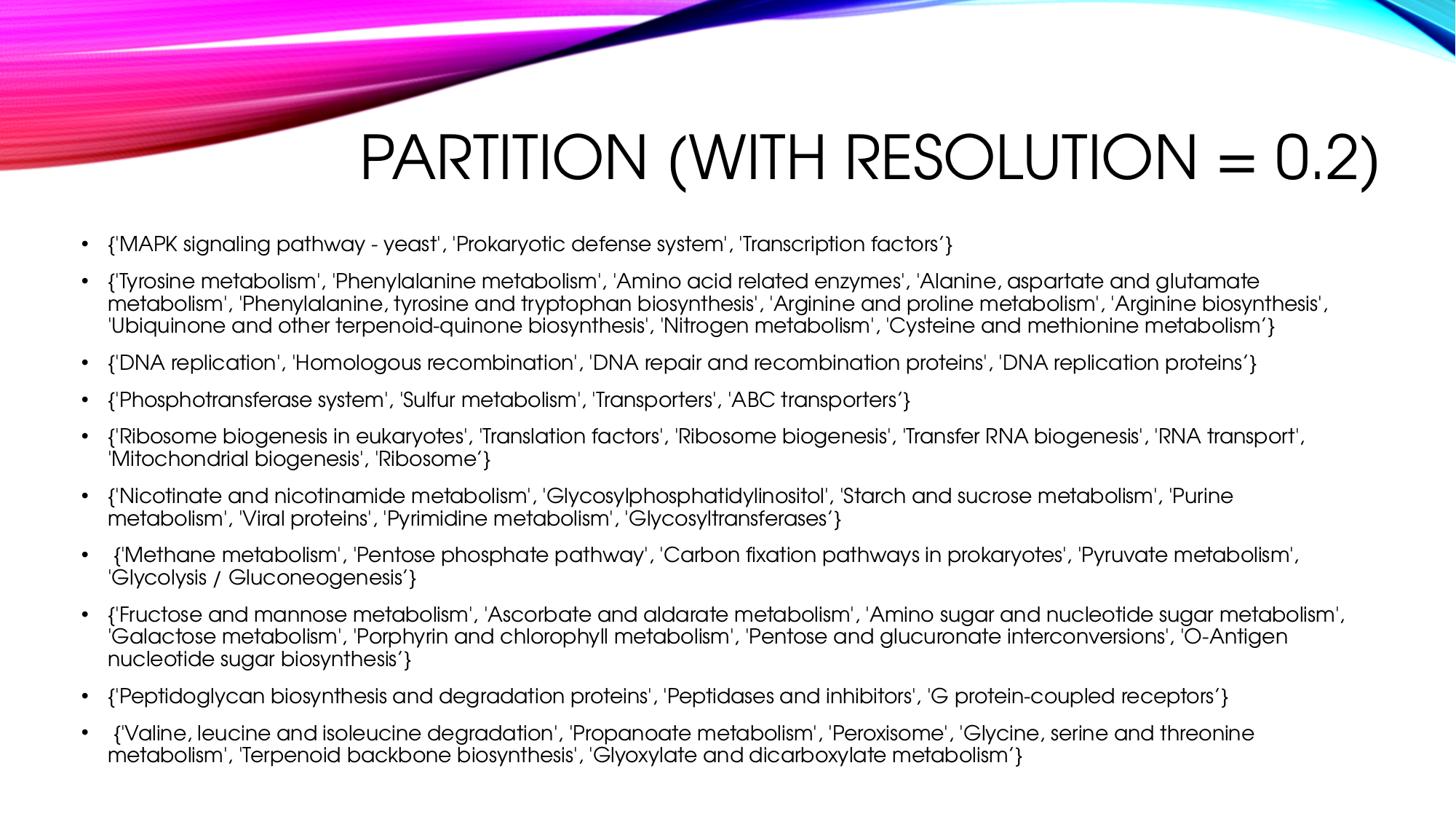

# Partition (with resolution = 0.2)
{'MAPK signaling pathway - yeast', 'Prokaryotic defense system', 'Transcription factors’}
{'Tyrosine metabolism', 'Phenylalanine metabolism', 'Amino acid related enzymes', 'Alanine, aspartate and glutamate metabolism', 'Phenylalanine, tyrosine and tryptophan biosynthesis', 'Arginine and proline metabolism', 'Arginine biosynthesis', 'Ubiquinone and other terpenoid-quinone biosynthesis', 'Nitrogen metabolism', 'Cysteine and methionine metabolism’}
{'DNA replication', 'Homologous recombination', 'DNA repair and recombination proteins', 'DNA replication proteins’}
{'Phosphotransferase system', 'Sulfur metabolism', 'Transporters', 'ABC transporters’}
{'Ribosome biogenesis in eukaryotes', 'Translation factors', 'Ribosome biogenesis', 'Transfer RNA biogenesis', 'RNA transport', 'Mitochondrial biogenesis', 'Ribosome’}
{'Nicotinate and nicotinamide metabolism', 'Glycosylphosphatidylinositol', 'Starch and sucrose metabolism', 'Purine metabolism', 'Viral proteins', 'Pyrimidine metabolism', 'Glycosyltransferases’}
 {'Methane metabolism', 'Pentose phosphate pathway', 'Carbon fixation pathways in prokaryotes', 'Pyruvate metabolism', 'Glycolysis / Gluconeogenesis’}
{'Fructose and mannose metabolism', 'Ascorbate and aldarate metabolism', 'Amino sugar and nucleotide sugar metabolism', 'Galactose metabolism', 'Porphyrin and chlorophyll metabolism', 'Pentose and glucuronate interconversions', 'O-Antigen nucleotide sugar biosynthesis’}
{'Peptidoglycan biosynthesis and degradation proteins', 'Peptidases and inhibitors', 'G protein-coupled receptors’}
 {'Valine, leucine and isoleucine degradation', 'Propanoate metabolism', 'Peroxisome', 'Glycine, serine and threonine metabolism', 'Terpenoid backbone biosynthesis', 'Glyoxylate and dicarboxylate metabolism’}